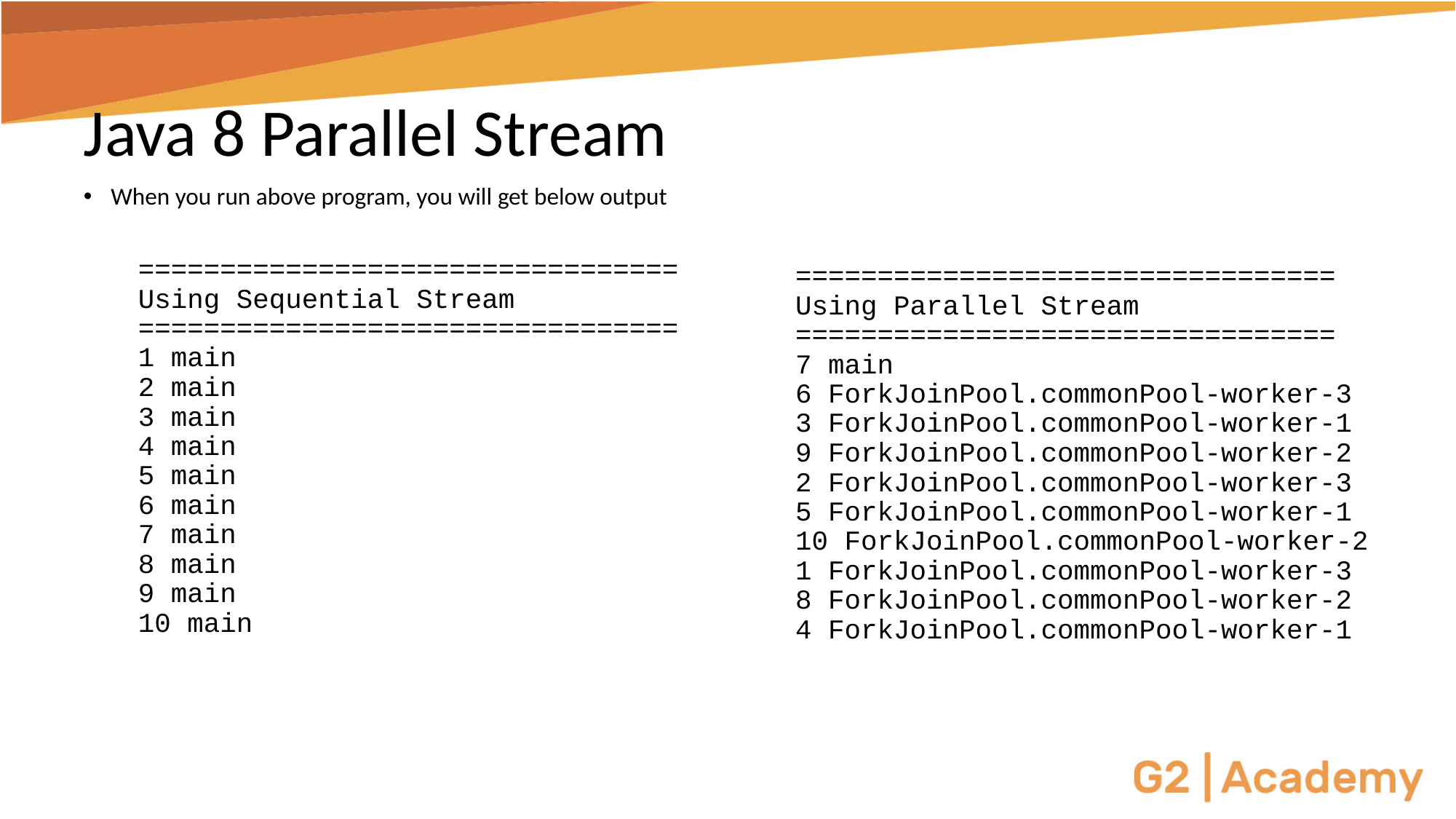

# Java 8 Parallel Stream
When you run above program, you will get below output

=================================
Using Sequential Stream
=================================
1 main
2 main
3 main
4 main
5 main
6 main
7 main
8 main
9 main
10 main

=================================
Using Parallel Stream
=================================
7 main
6 ForkJoinPool.commonPool-worker-3
3 ForkJoinPool.commonPool-worker-1
9 ForkJoinPool.commonPool-worker-2
2 ForkJoinPool.commonPool-worker-3
5 ForkJoinPool.commonPool-worker-1
10 ForkJoinPool.commonPool-worker-2
1 ForkJoinPool.commonPool-worker-3
8 ForkJoinPool.commonPool-worker-2
4 ForkJoinPool.commonPool-worker-1